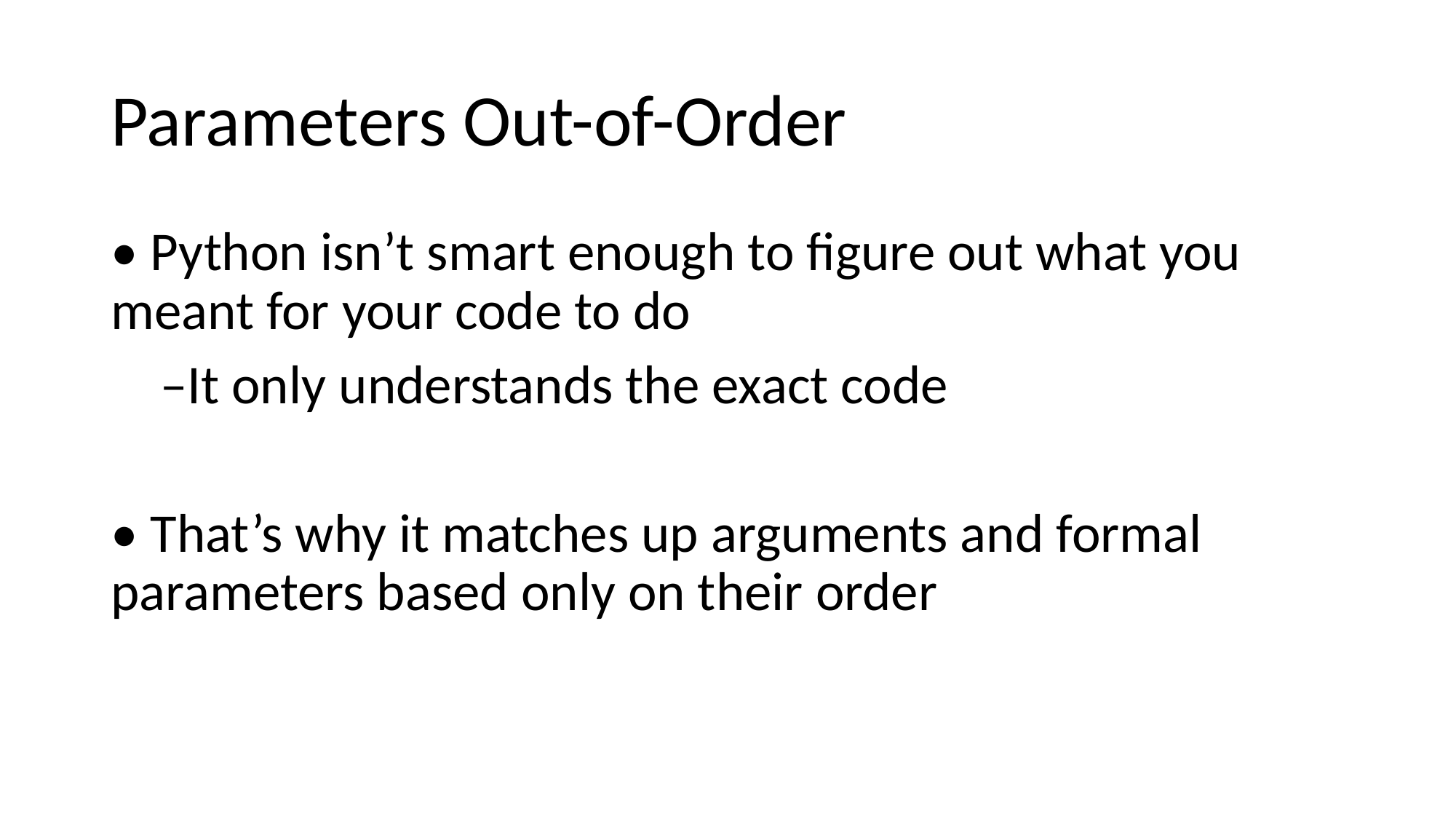

# Parameters Out-of-Order
• Python isn’t smart enough to figure out what you meant for your code to do
    –It only understands the exact code

• That’s why it matches up arguments and formal parameters based only on their order